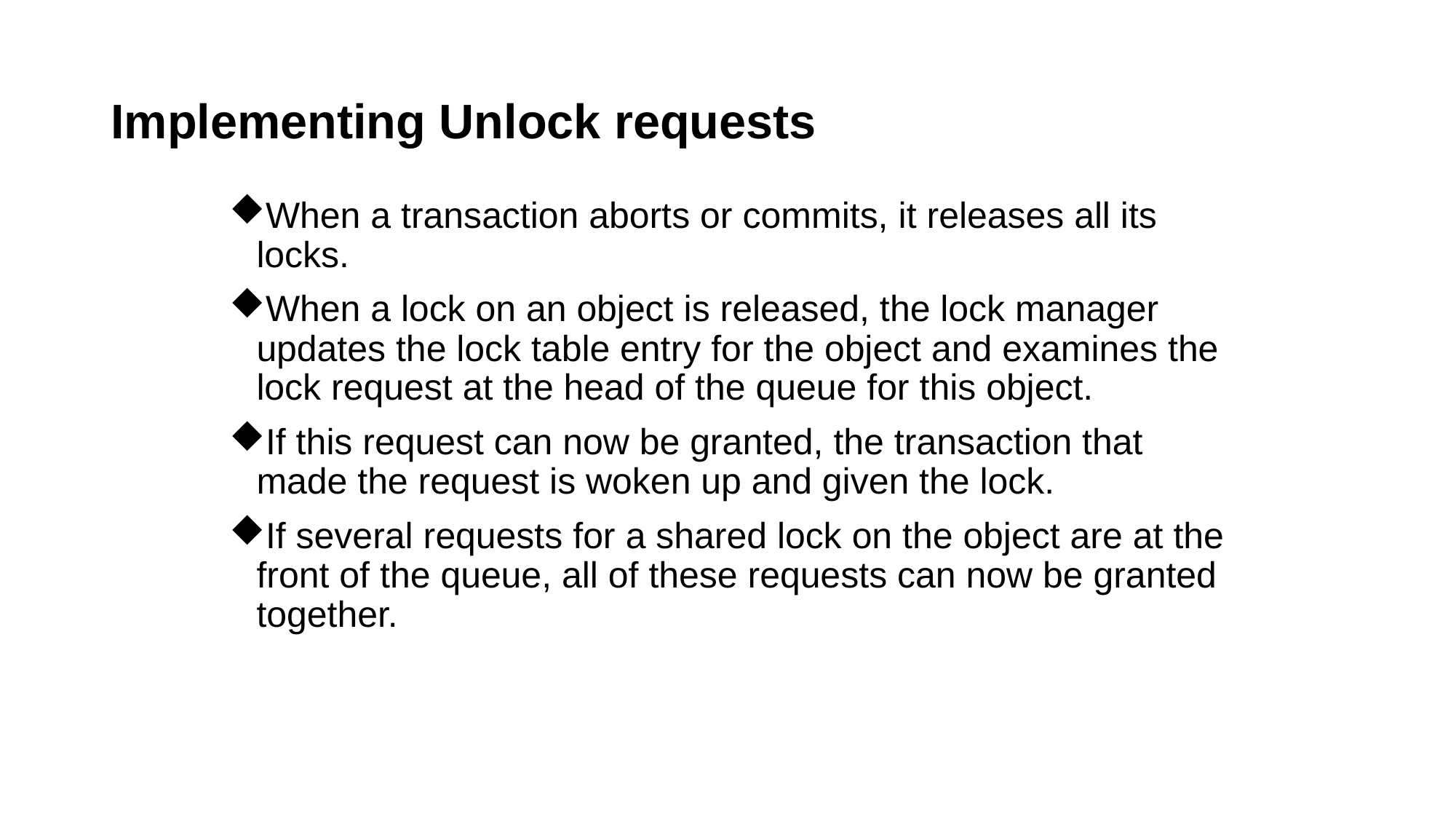

# Implementing Unlock requests
When a transaction aborts or commits, it releases all its locks.
When a lock on an object is released, the lock manager updates the lock table entry for the object and examines the lock request at the head of the queue for this object.
If this request can now be granted, the transaction that made the request is woken up and given the lock.
If several requests for a shared lock on the object are at the front of the queue, all of these requests can now be granted together.